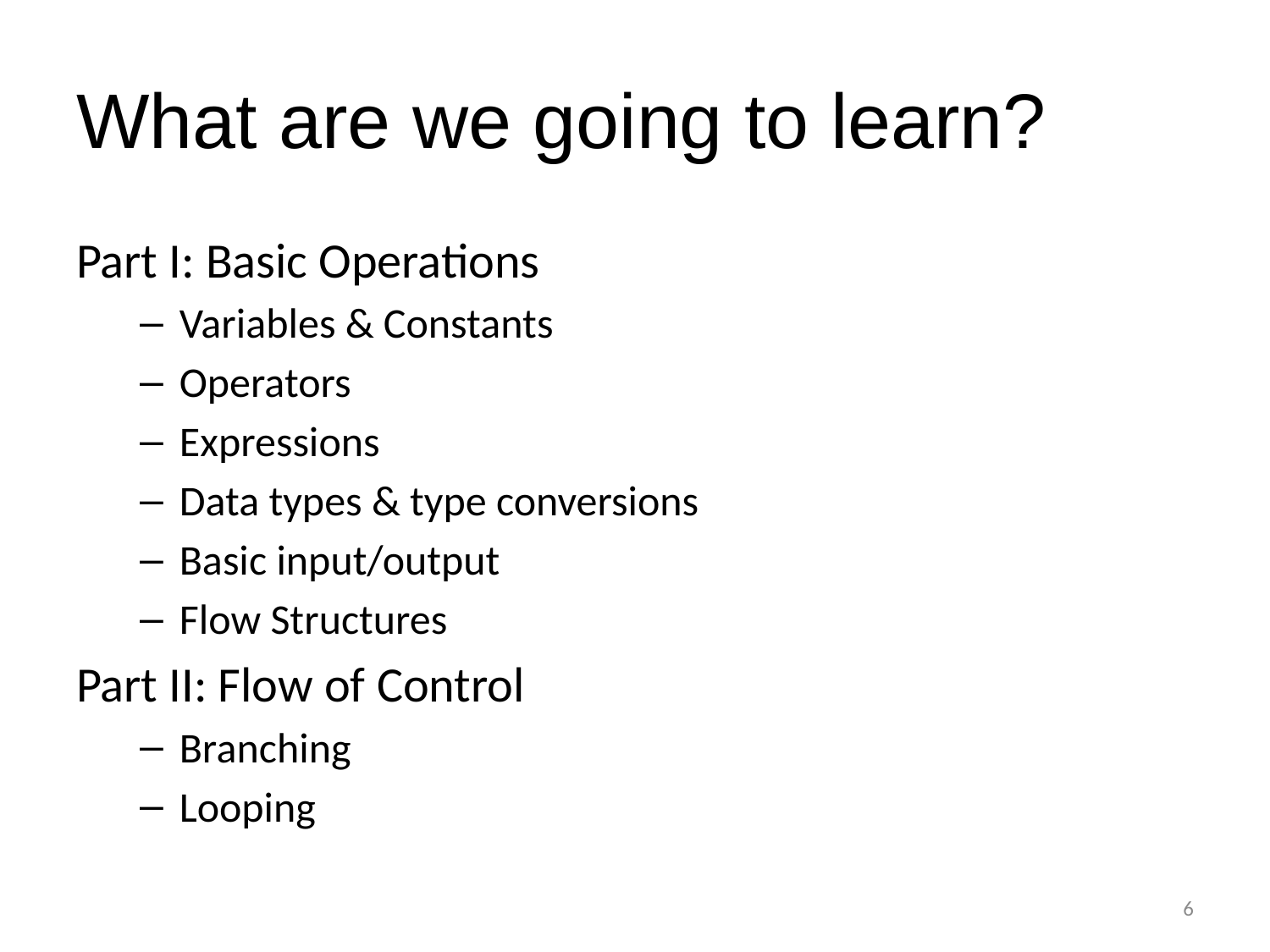

# What are we going to learn?
Part I: Basic Operations
Variables & Constants
Operators
Expressions
Data types & type conversions
Basic input/output
Flow Structures
Part II: Flow of Control
Branching
Looping

6